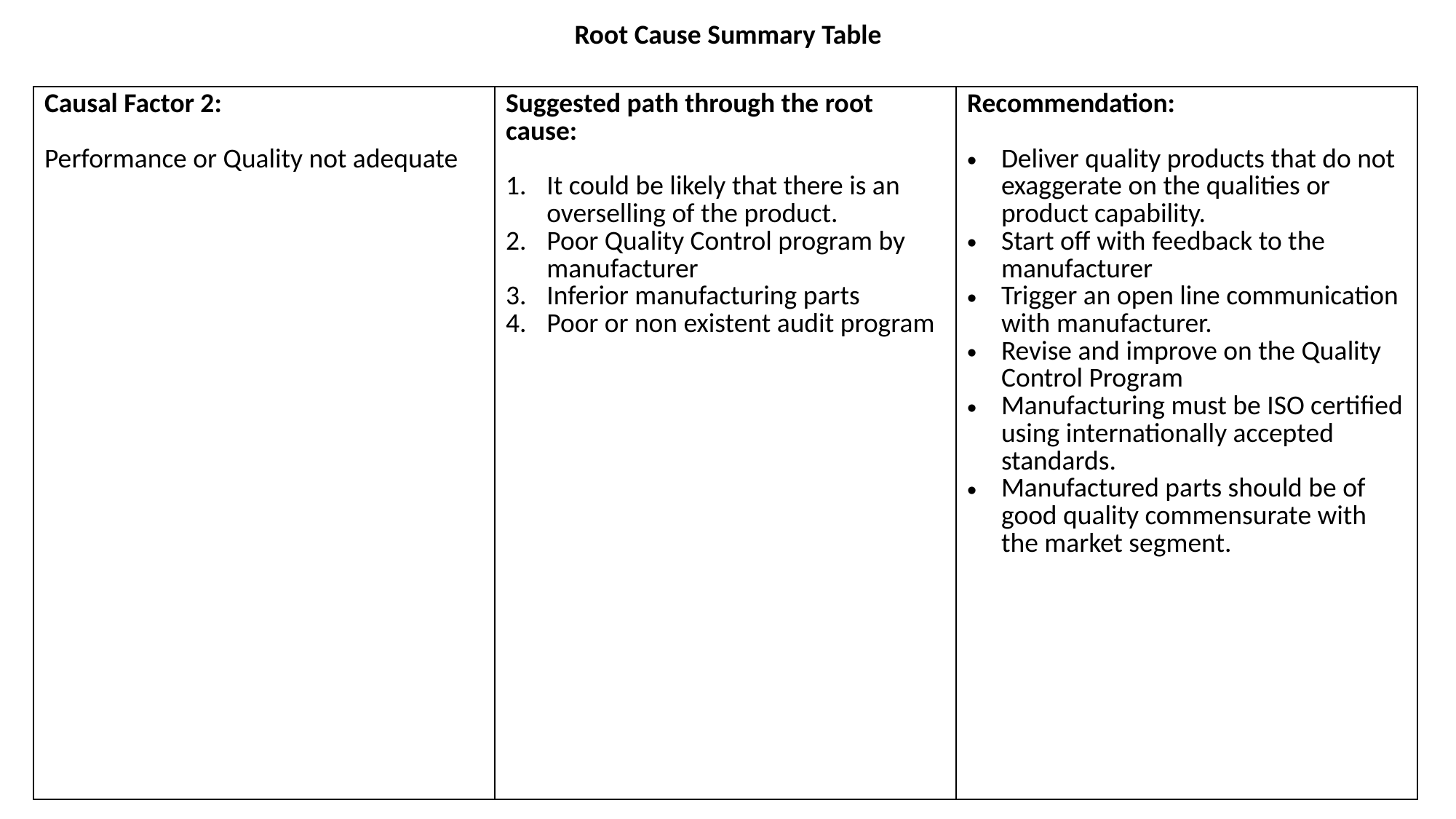

Root Cause Summary Table
| Causal Factor 2: Performance or Quality not adequate | Suggested path through the root cause: It could be likely that there is an overselling of the product. Poor Quality Control program by manufacturer Inferior manufacturing parts Poor or non existent audit program | Recommendation: Deliver quality products that do not exaggerate on the qualities or product capability. Start off with feedback to the manufacturer Trigger an open line communication with manufacturer. Revise and improve on the Quality Control Program Manufacturing must be ISO certified using internationally accepted standards. Manufactured parts should be of good quality commensurate with the market segment. |
| --- | --- | --- |